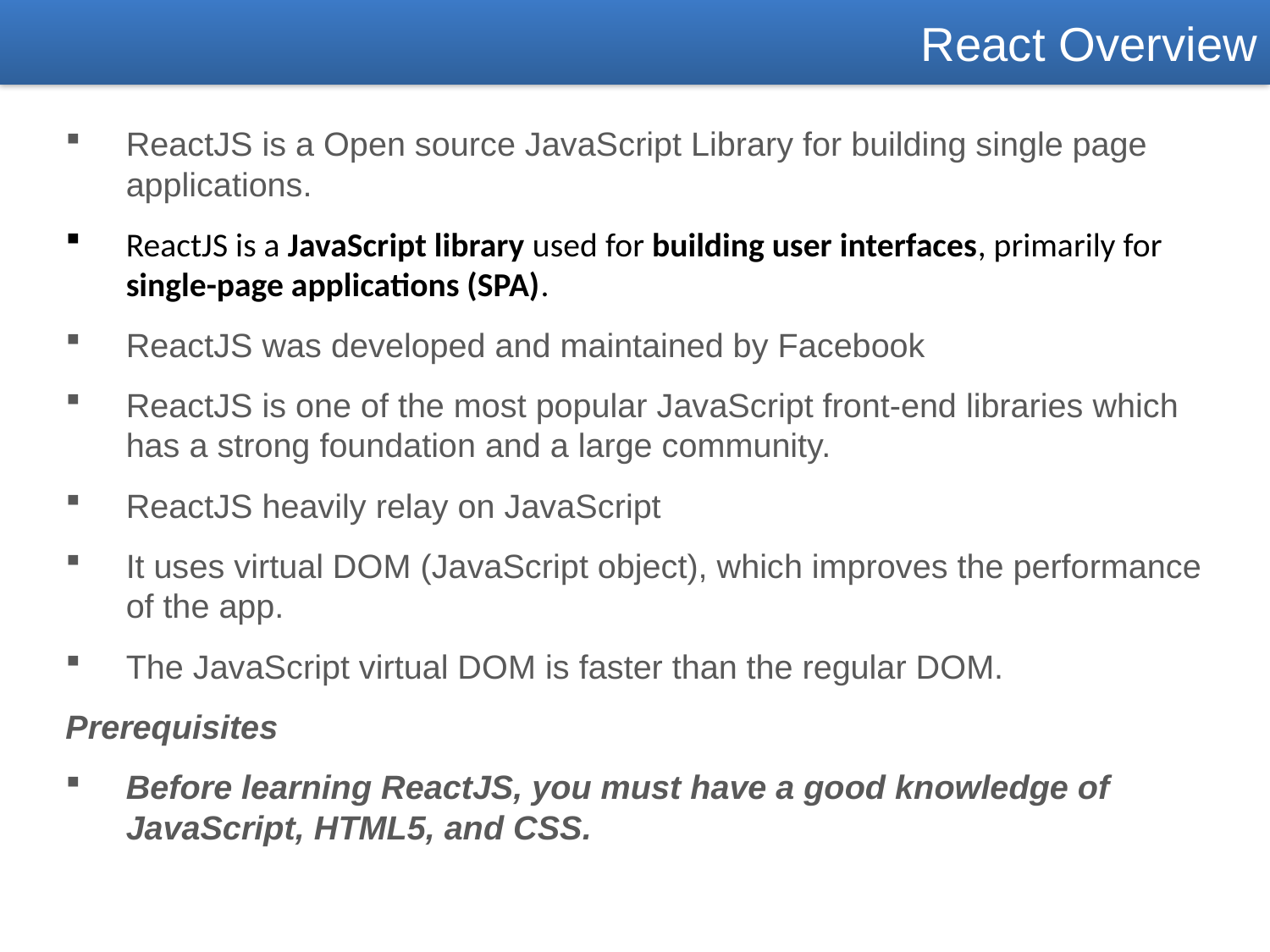

React Overview
ReactJS is a Open source JavaScript Library for building single page applications.
ReactJS is a JavaScript library used for building user interfaces, primarily for single-page applications (SPA).
ReactJS was developed and maintained by Facebook
ReactJS is one of the most popular JavaScript front-end libraries which has a strong foundation and a large community.
ReactJS heavily relay on JavaScript
It uses virtual DOM (JavaScript object), which improves the performance of the app.
The JavaScript virtual DOM is faster than the regular DOM.
Prerequisites
Before learning ReactJS, you must have a good knowledge of JavaScript, HTML5, and CSS.